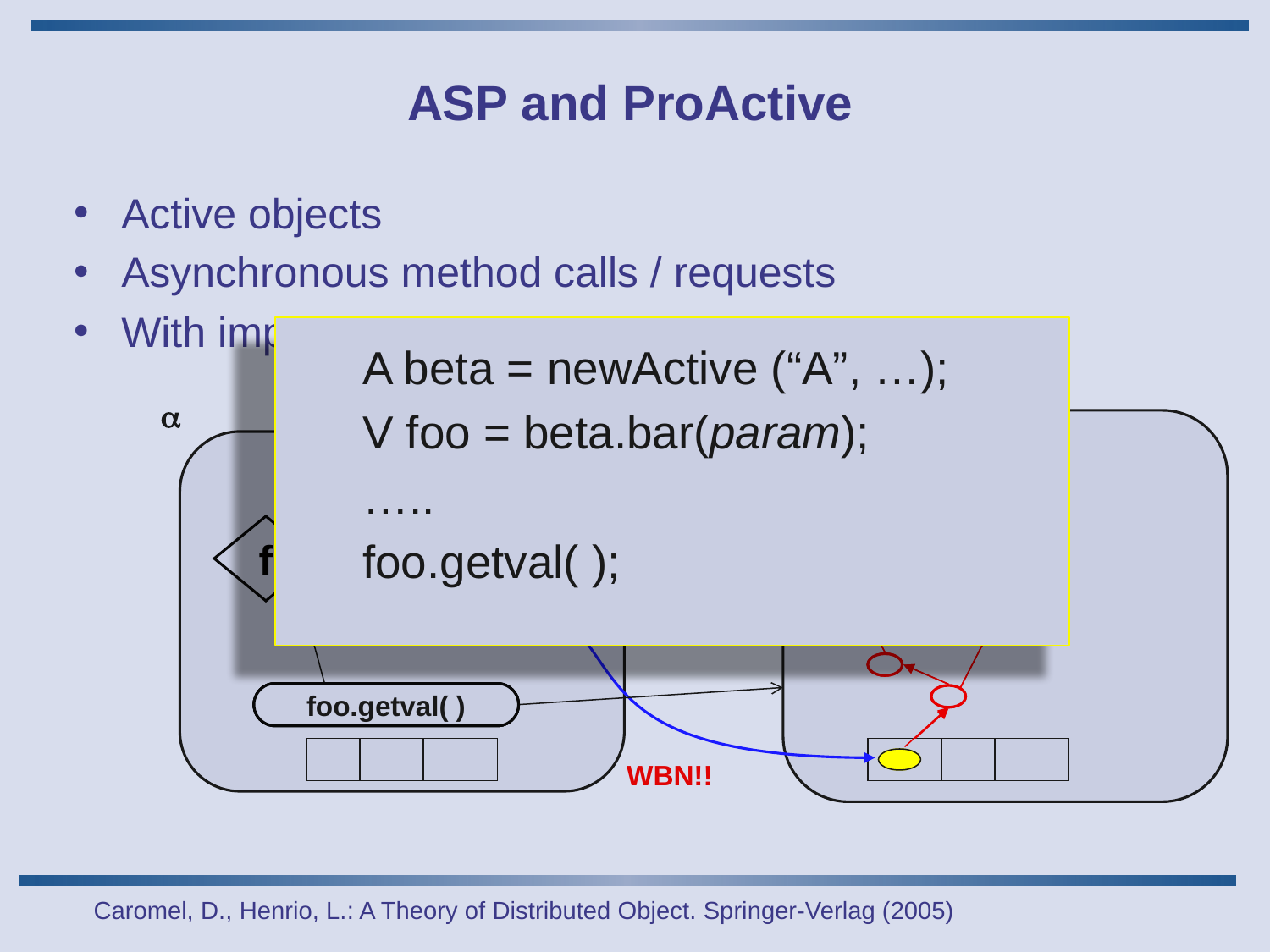

# ASP and ProActive
Active objects
Asynchronous method calls / requests
With implicit transparent futures

A beta = newActive (“A”, …);
V foo = beta.bar(param);
…..
foo.getval( );

α
β

f

foo.getval( )
foo.getval( )
foo.getval( )
foo = beta.bar(p)

WBN!!
Caromel, D., Henrio, L.: A Theory of Distributed Object. Springer-Verlag (2005)